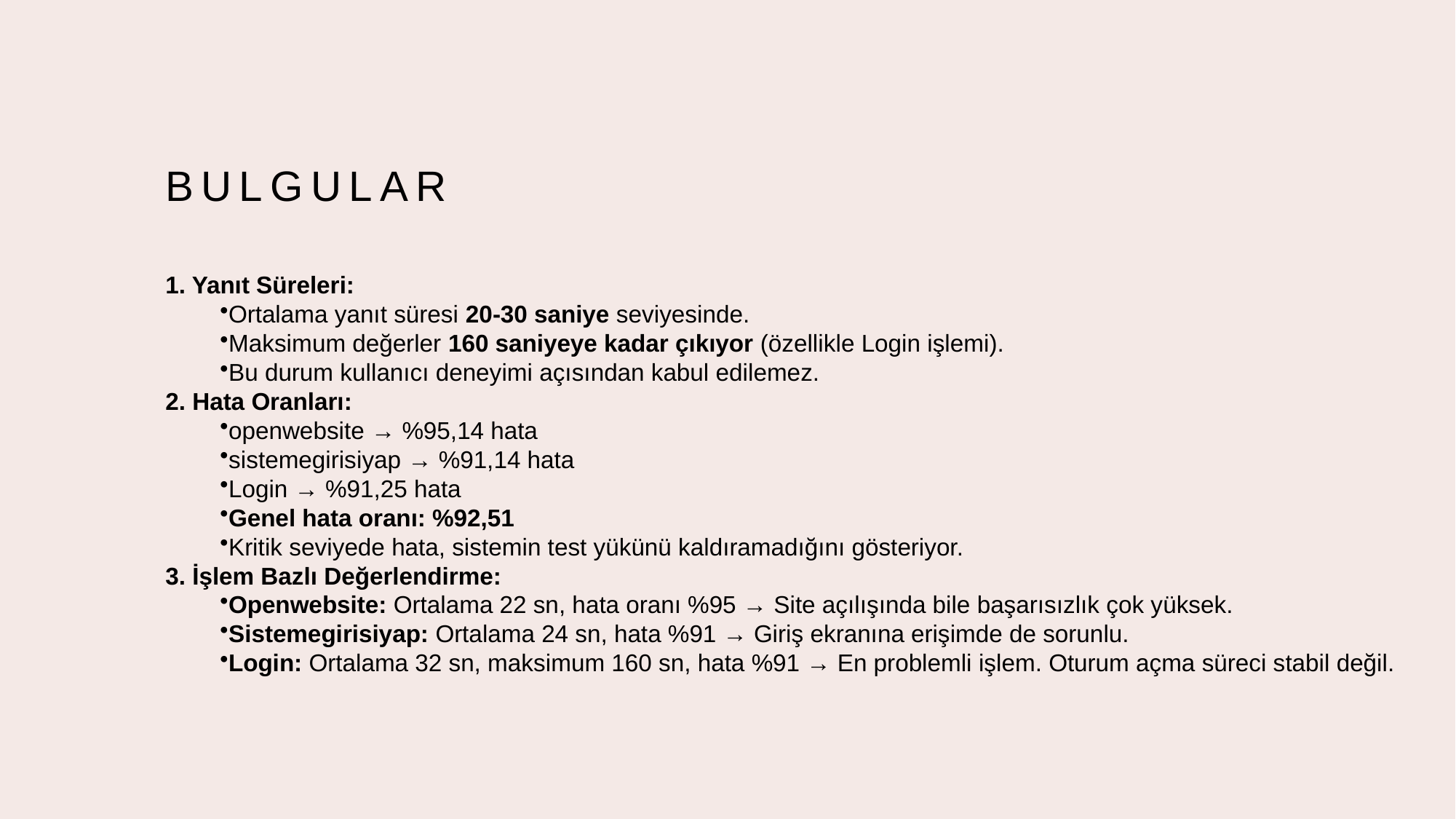

# bulgular
1. Yanıt Süreleri:
Ortalama yanıt süresi 20-30 saniye seviyesinde.
Maksimum değerler 160 saniyeye kadar çıkıyor (özellikle Login işlemi).
Bu durum kullanıcı deneyimi açısından kabul edilemez.
 Hata Oranları:
openwebsite → %95,14 hata
sistemegirisiyap → %91,14 hata
Login → %91,25 hata
Genel hata oranı: %92,51
Kritik seviyede hata, sistemin test yükünü kaldıramadığını gösteriyor.
 İşlem Bazlı Değerlendirme:
Openwebsite: Ortalama 22 sn, hata oranı %95 → Site açılışında bile başarısızlık çok yüksek.
Sistemegirisiyap: Ortalama 24 sn, hata %91 → Giriş ekranına erişimde de sorunlu.
Login: Ortalama 32 sn, maksimum 160 sn, hata %91 → En problemli işlem. Oturum açma süreci stabil değil.